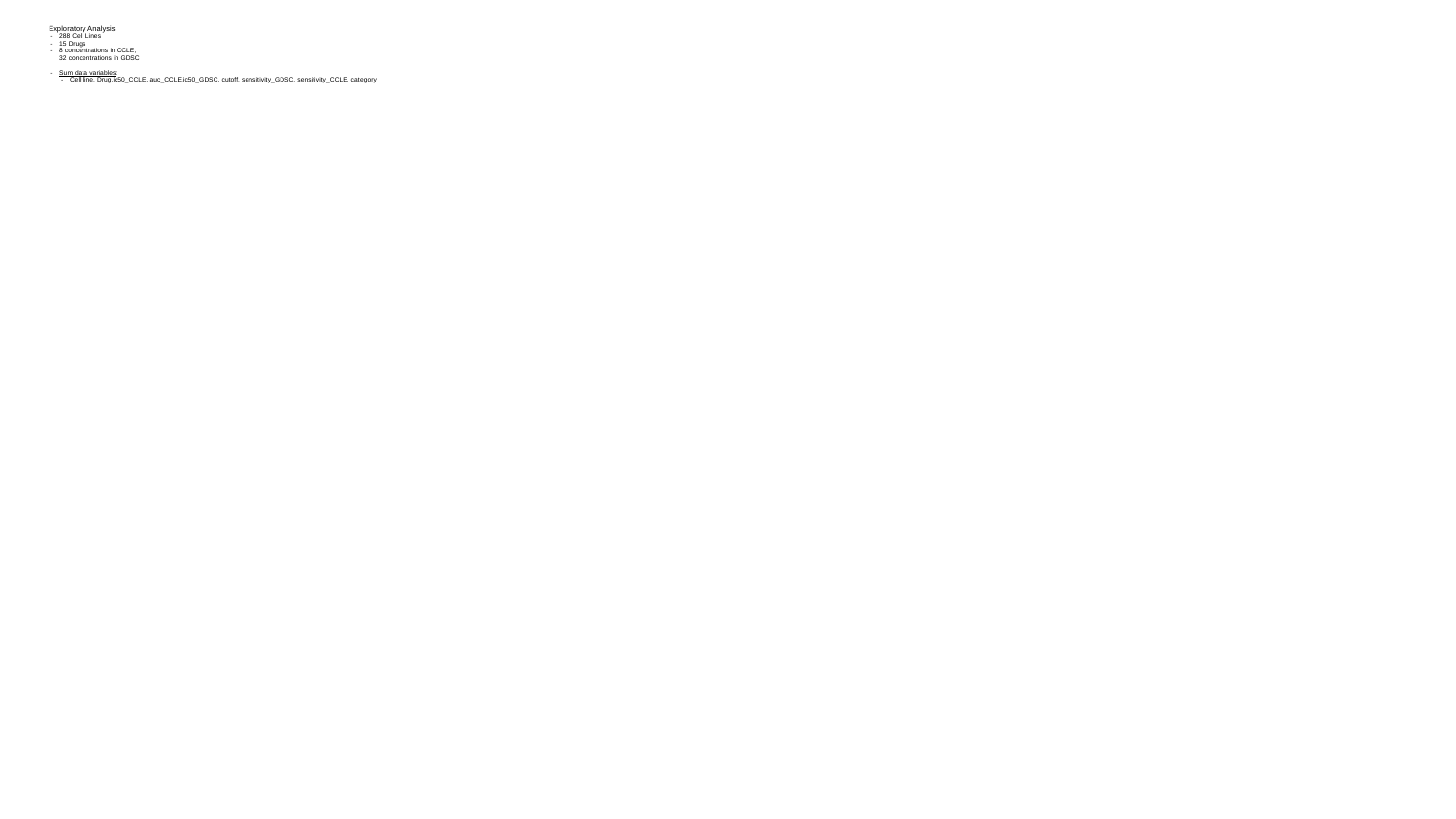

Exploratory Analysis
288 Cell Lines
15 Drugs
8 concentrations in CCLE,
32 concentrations in GDSC

Sum data variables:
Cell line, Drug,ic50_CCLE, auc_CCLE,ic50_GDSC, cutoff, sensitivity_GDSC, sensitivity_CCLE, category